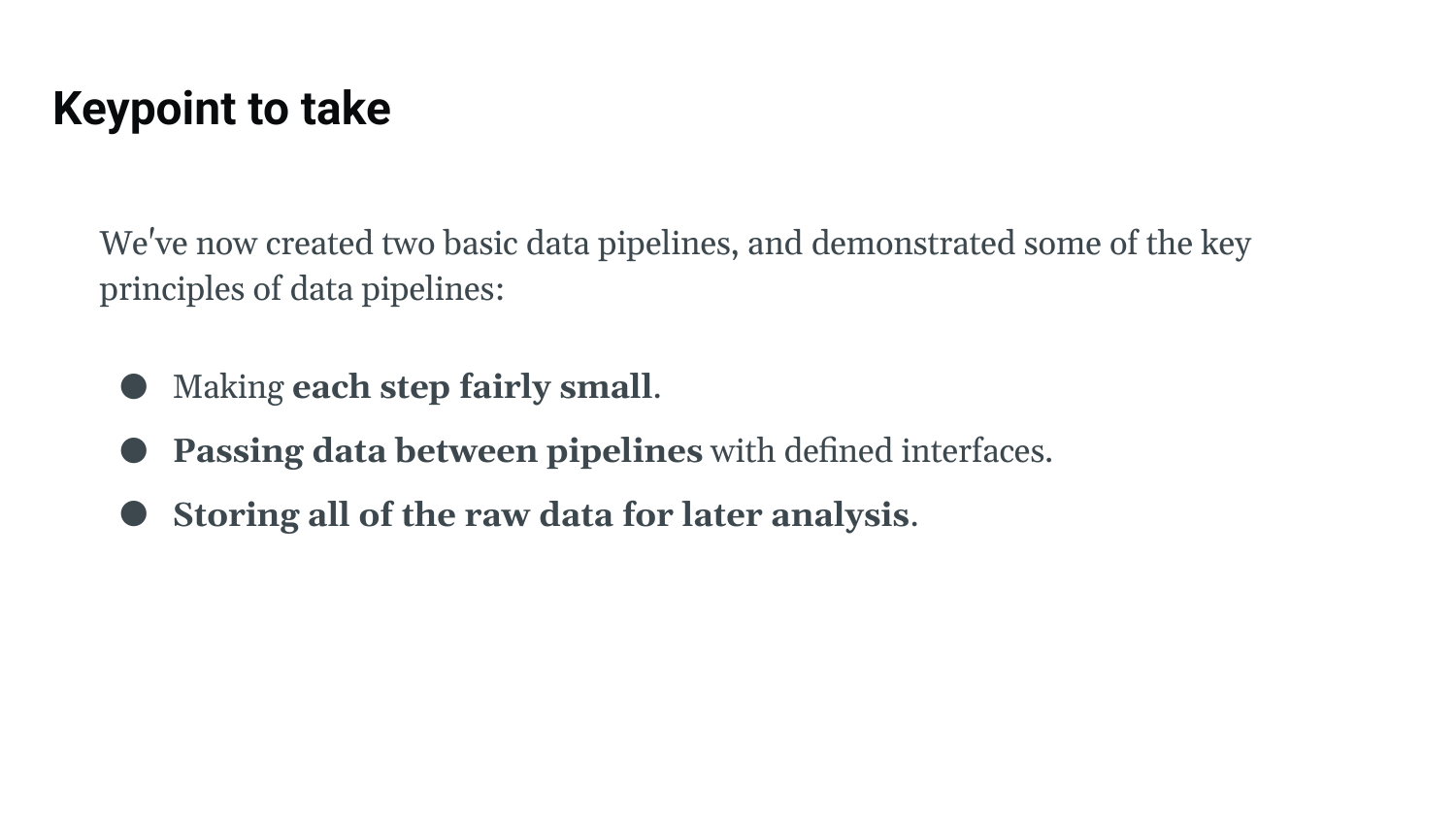

# Keypoint to take
We've now created two basic data pipelines, and demonstrated some of the key principles of data pipelines:
Making each step fairly small.
Passing data between pipelines with defined interfaces.
Storing all of the raw data for later analysis.